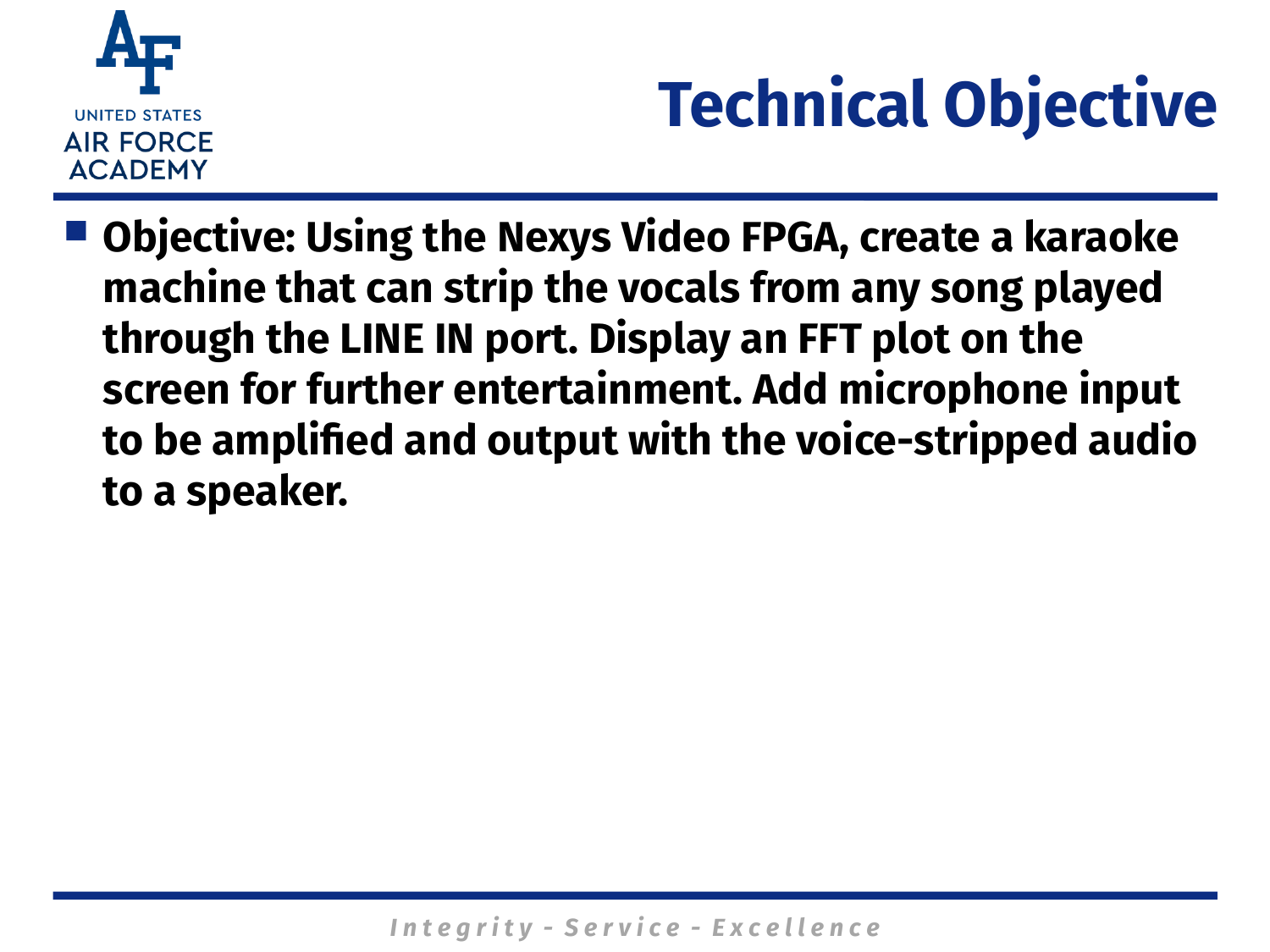

# Technical Objective
Objective: Using the Nexys Video FPGA, create a karaoke machine that can strip the vocals from any song played through the LINE IN port. Display an FFT plot on the screen for further entertainment. Add microphone input to be amplified and output with the voice-stripped audio to a speaker.